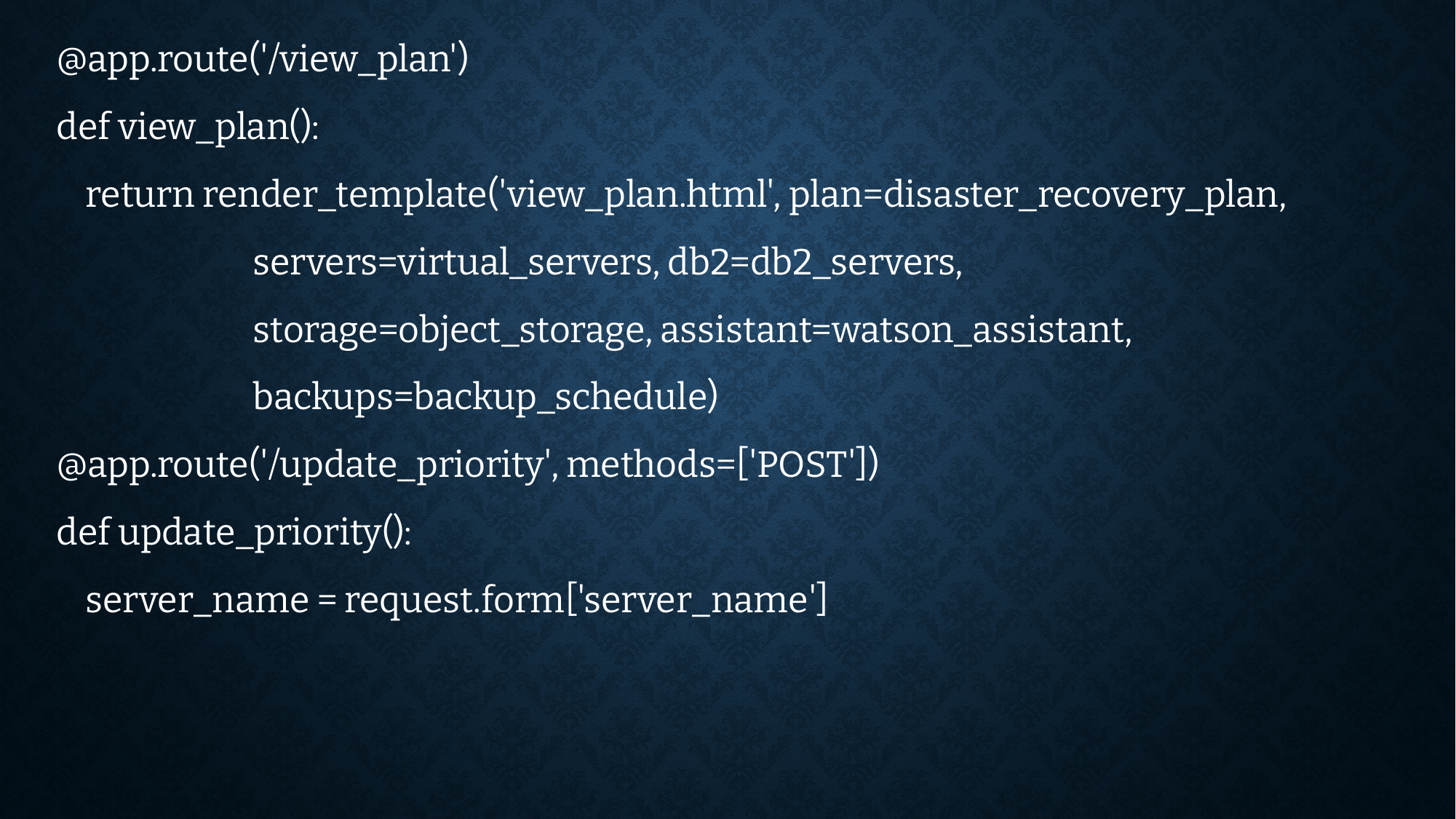

@app.route('/view_plan')
def view_plan():
    return render_template('view_plan.html', plan=disaster_recovery_plan,
                           servers=virtual_servers, db2=db2_servers,
                           storage=object_storage, assistant=watson_assistant,
                           backups=backup_schedule)
@app.route('/update_priority', methods=['POST'])
def update_priority():
    server_name = request.form['server_name']